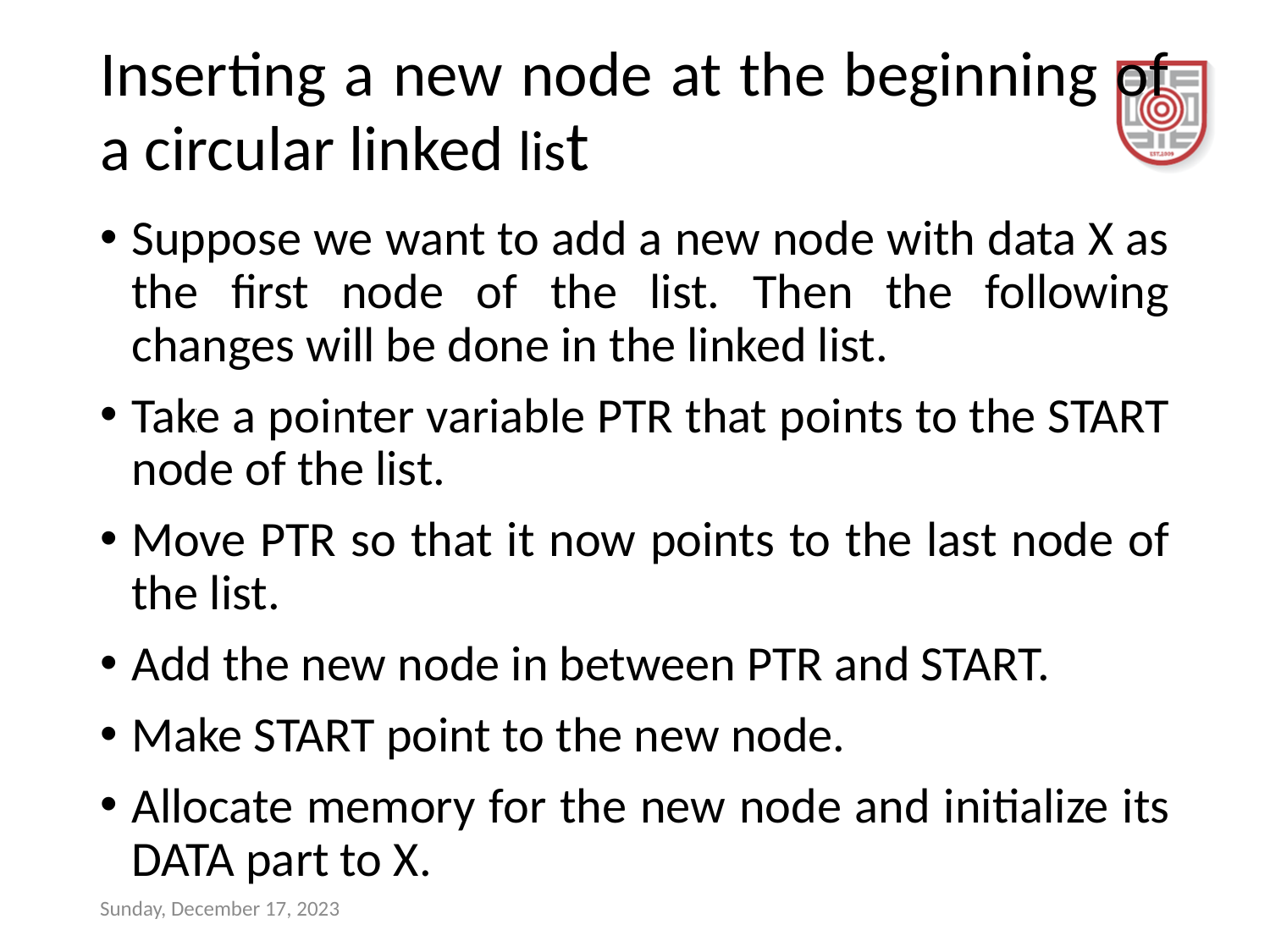

# Inserting a new node at the beginning of a circular linked list
Suppose we want to add a new node with data X as the first node of the list. Then the following changes will be done in the linked list.
Take a pointer variable PTR that points to the START node of the list.
Move PTR so that it now points to the last node of the list.
Add the new node in between PTR and START.
Make START point to the new node.
Allocate memory for the new node and initialize its DATA part to X.

Sunday, December 17, 2023